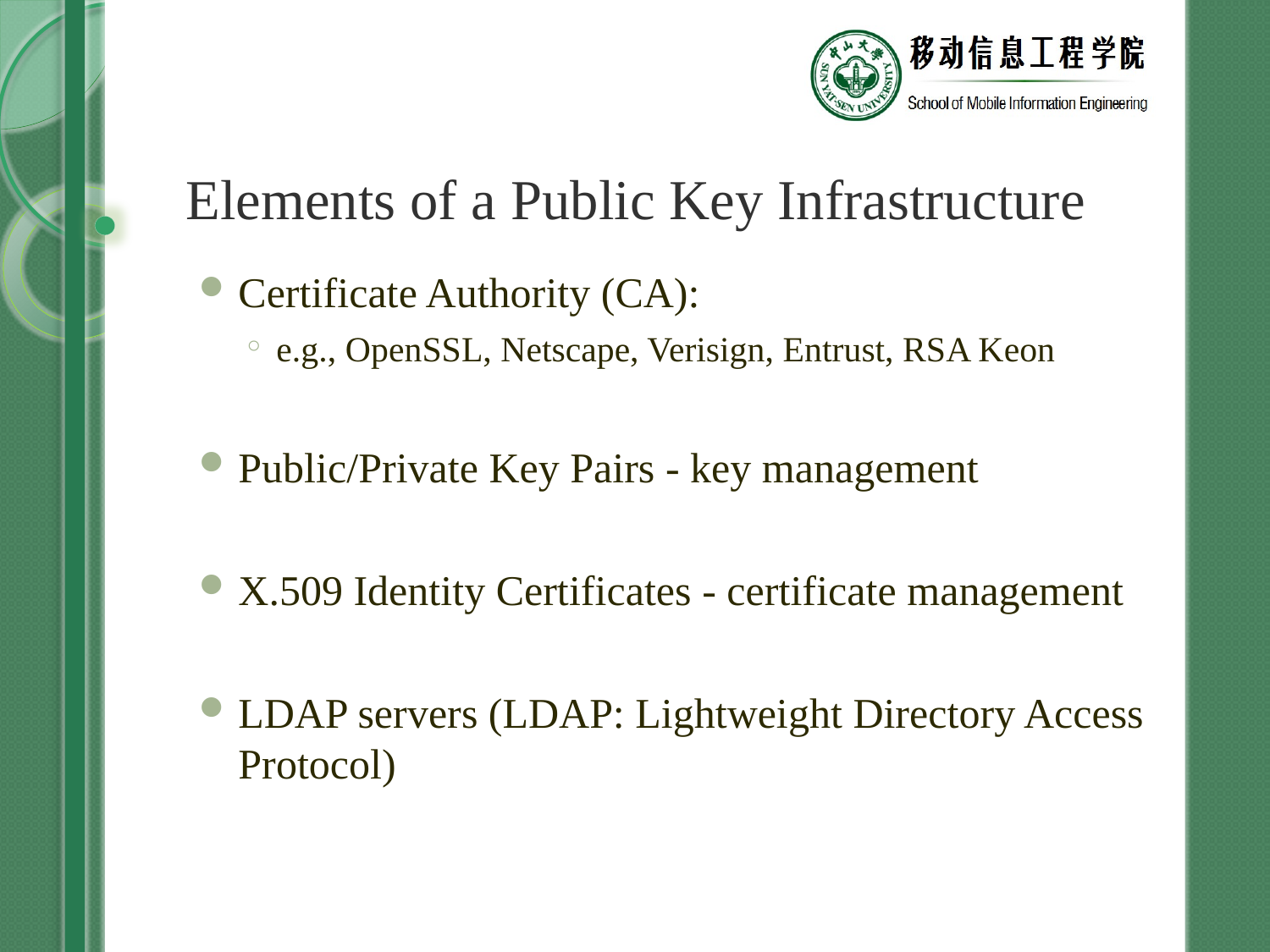

# Elements of a Public Key Infrastructure
Certificate Authority (CA):
e.g., OpenSSL, Netscape, Verisign, Entrust, RSA Keon

Public/Private Key Pairs - key management

X.509 Identity Certificates - certificate management

LDAP servers (LDAP: Lightweight Directory Access Protocol)